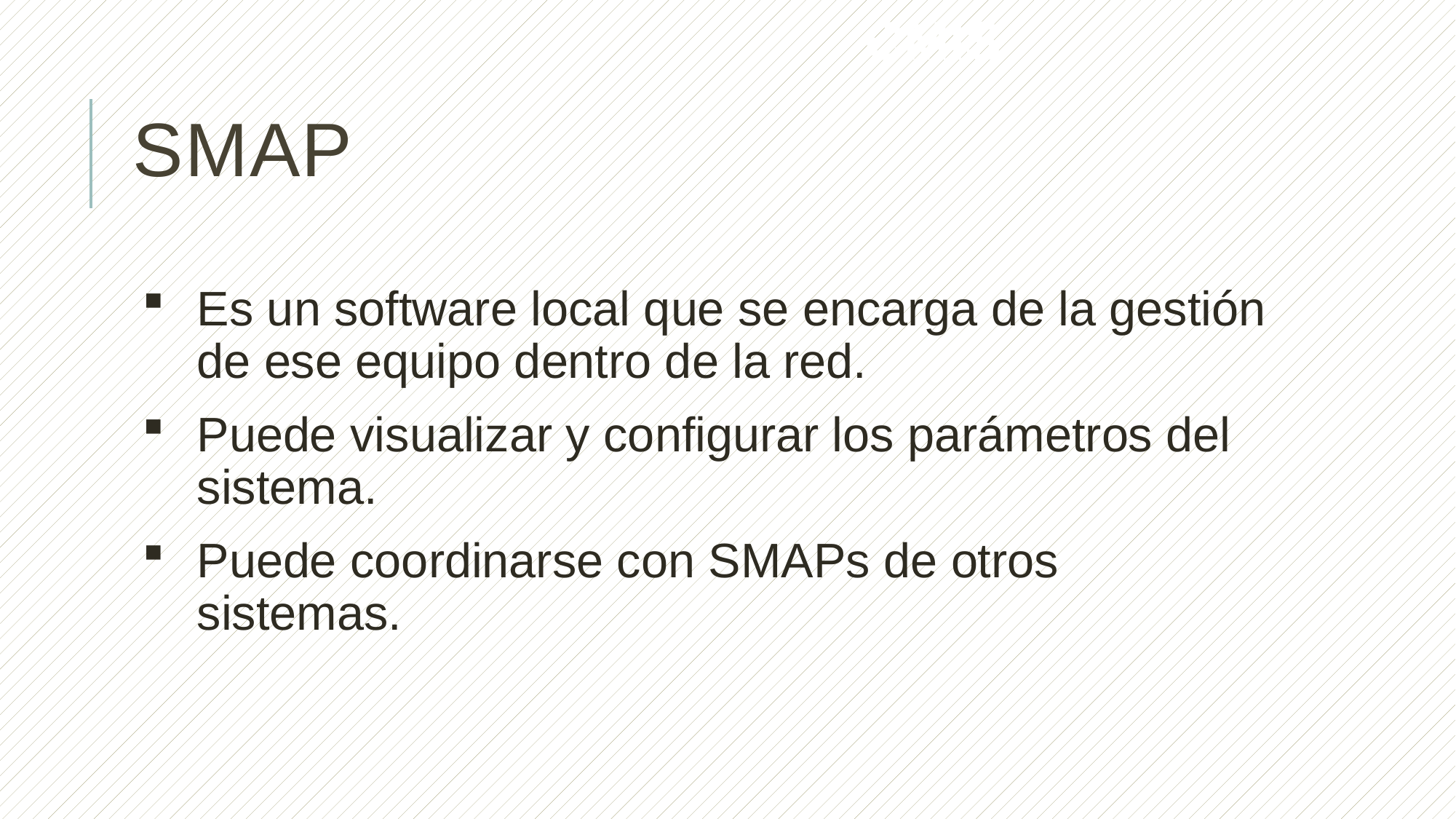

CMIS

# smap
Es un software local que se encarga de la gestión de ese equipo dentro de la red.
Puede visualizar y configurar los parámetros del sistema.
Puede coordinarse con SMAPs de otros sistemas.